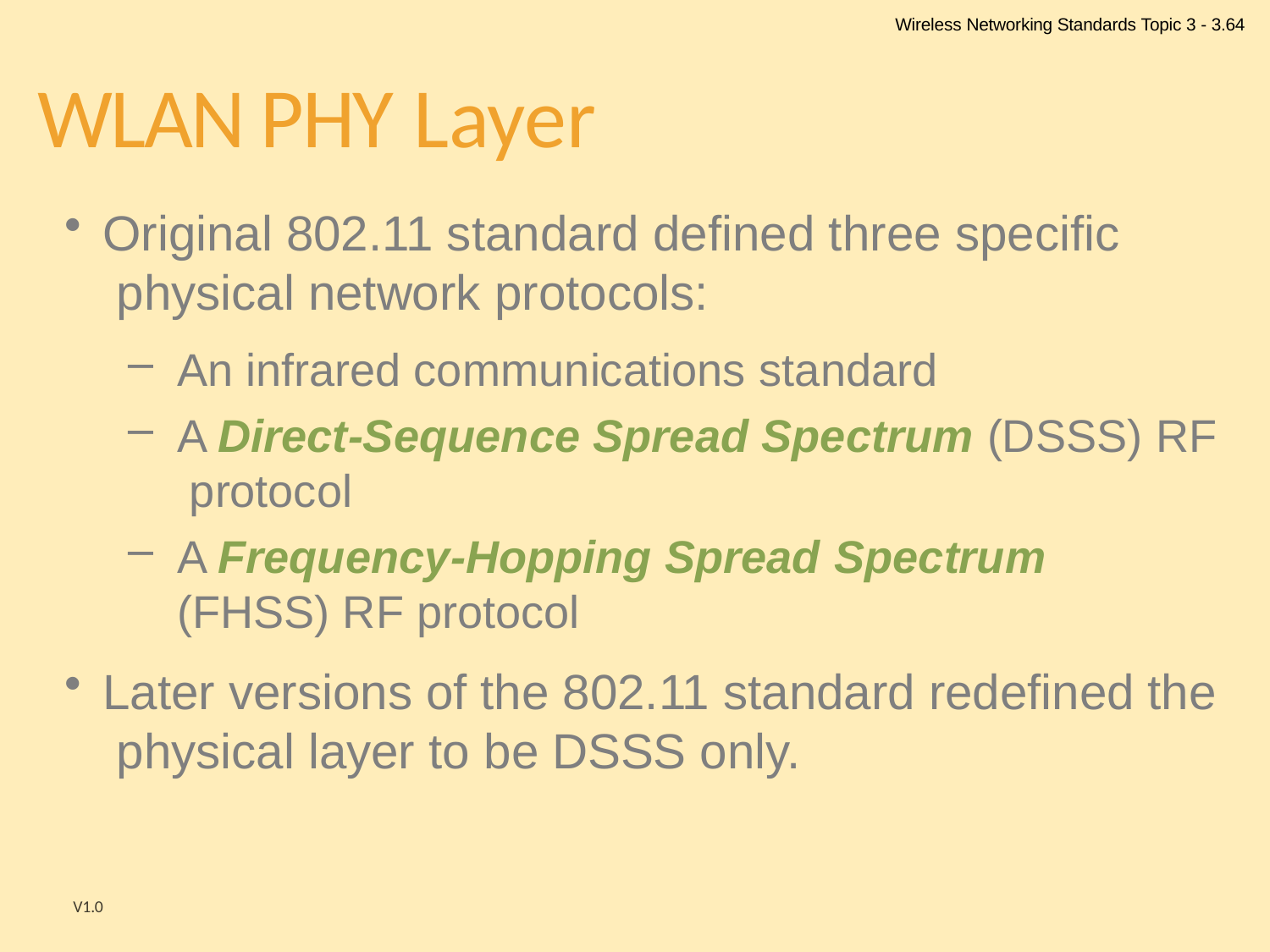

Wireless Networking Standards Topic 3 - 3.64
# WLAN PHY Layer
Original 802.11 standard defined three specific  physical network protocols:
An infrared communications standard
A Direct-Sequence Spread Spectrum (DSSS) RF  protocol
A Frequency-Hopping Spread Spectrum
(FHSS) RF protocol
Later versions of the 802.11 standard redefined the  physical layer to be DSSS only.
V1.0